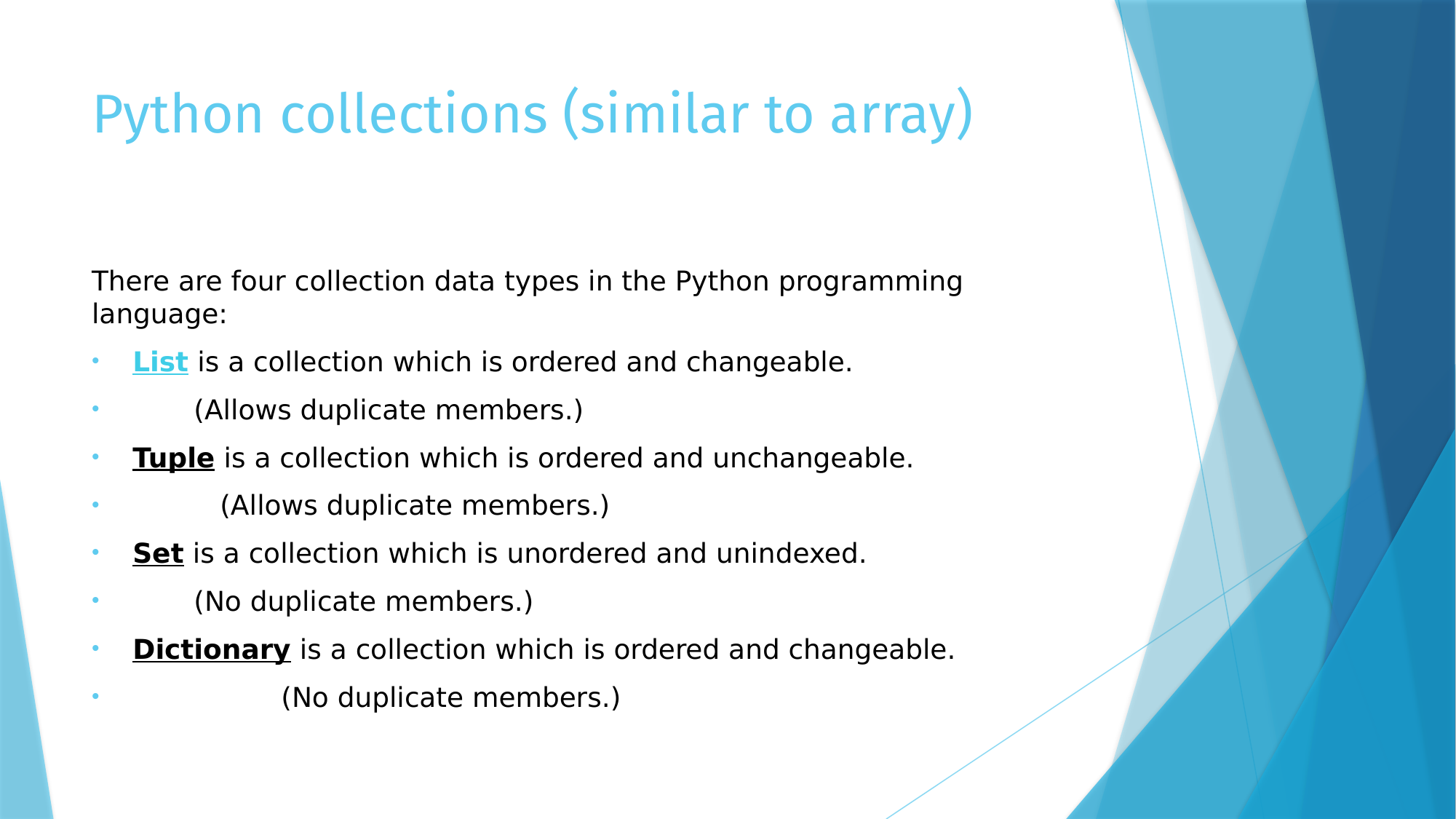

# Python collections (similar to array)
There are four collection data types in the Python programming language:
List is a collection which is ordered and changeable.
       (Allows duplicate members.)
Tuple is a collection which is ordered and unchangeable.
          (Allows duplicate members.)
Set is a collection which is unordered and unindexed.
       (No duplicate members.)
Dictionary is a collection which is ordered and changeable.
                 (No duplicate members.)